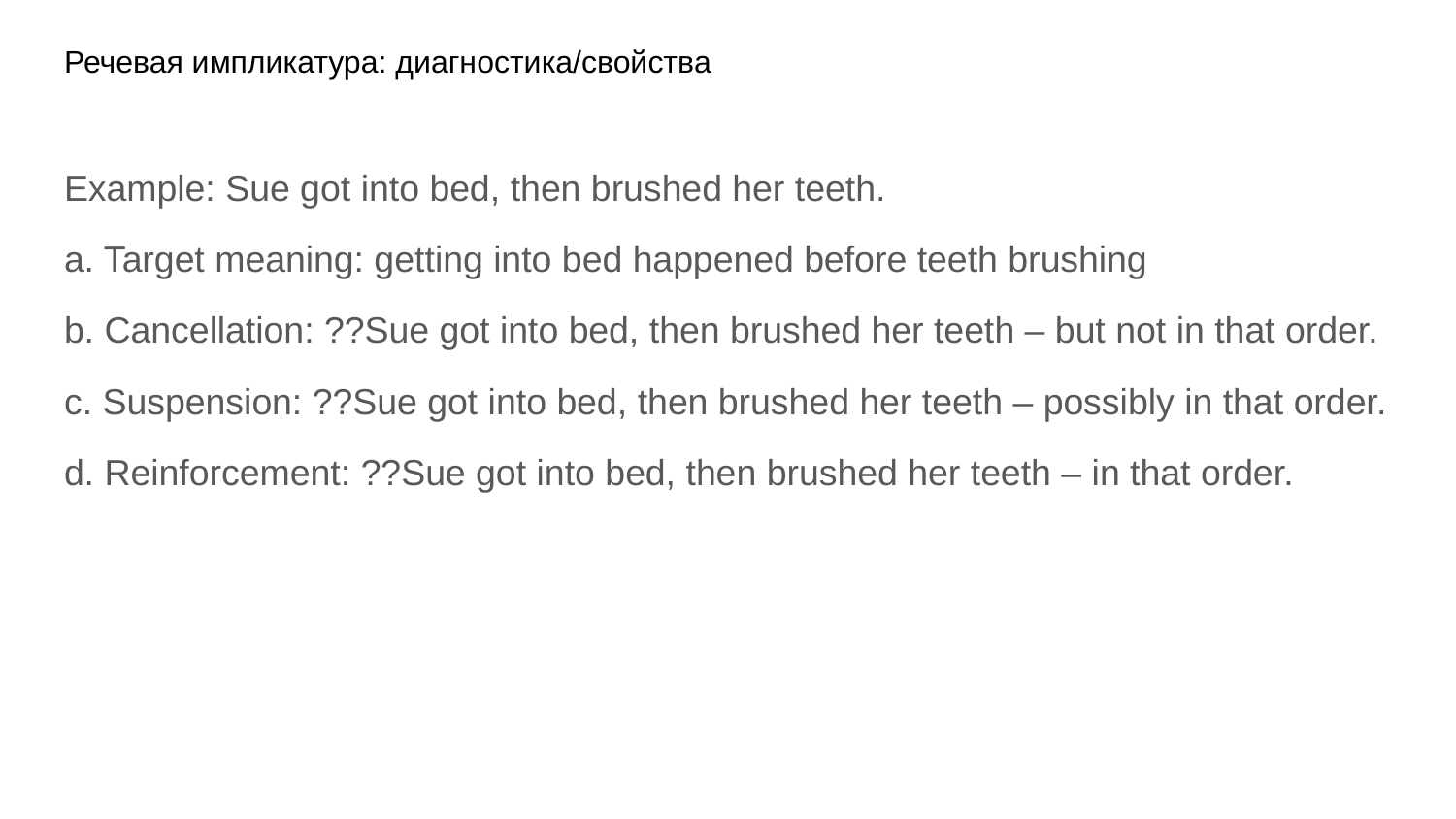

# Речевая импликатура: диагностика/свойства
Example: Sue got into bed, then brushed her teeth.
a. Target meaning: getting into bed happened before teeth brushing
b. Cancellation: ??Sue got into bed, then brushed her teeth – but not in that order.
c. Suspension: ??Sue got into bed, then brushed her teeth – possibly in that order.
d. Reinforcement: ??Sue got into bed, then brushed her teeth – in that order.